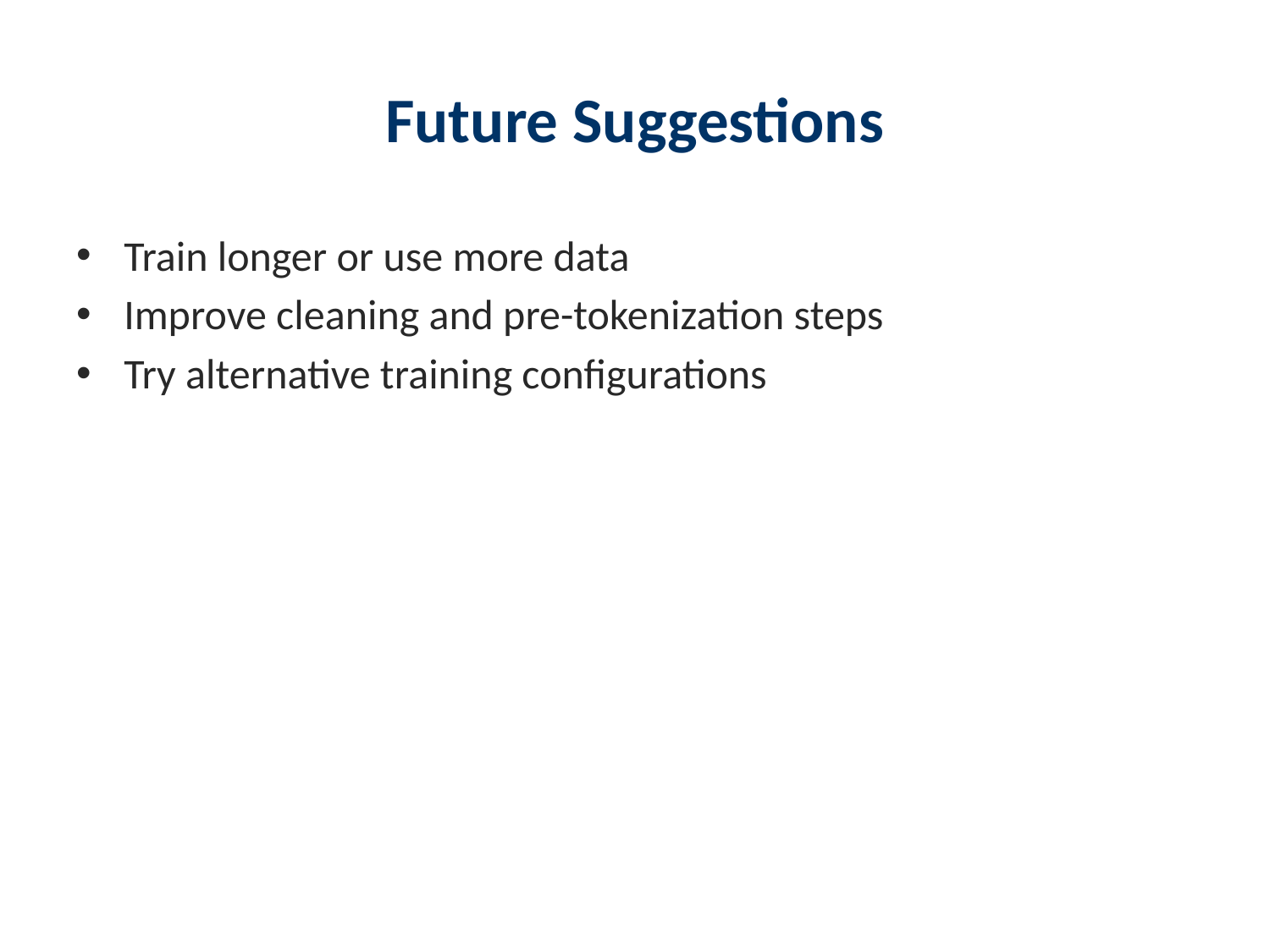

# Future Suggestions
Train longer or use more data
Improve cleaning and pre-tokenization steps
Try alternative training configurations